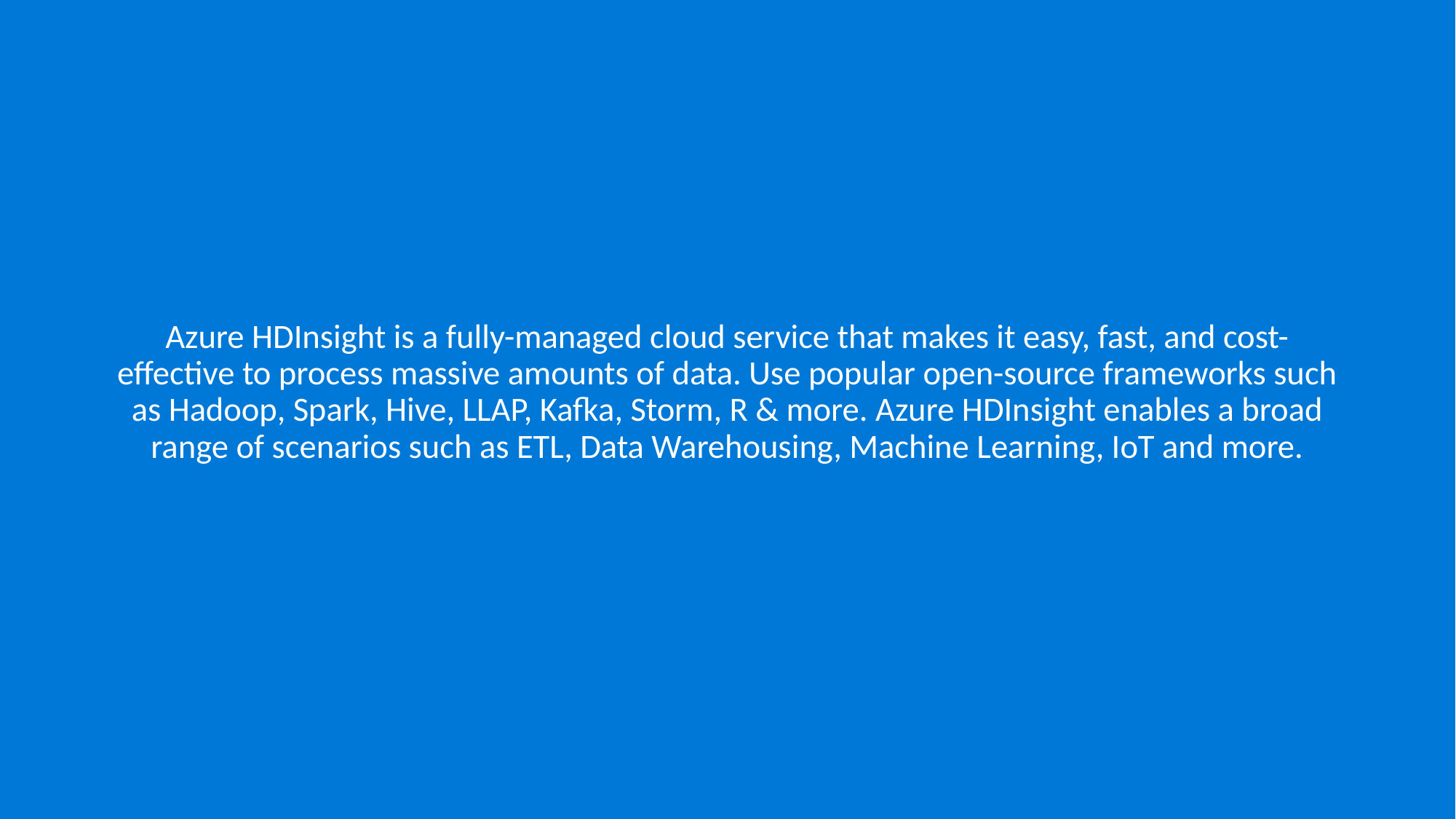

Azure HDInsight is a fully-managed cloud service that makes it easy, fast, and cost-effective to process massive amounts of data. Use popular open-source frameworks such as Hadoop, Spark, Hive, LLAP, Kafka, Storm, R & more. Azure HDInsight enables a broad range of scenarios such as ETL, Data Warehousing, Machine Learning, IoT and more.